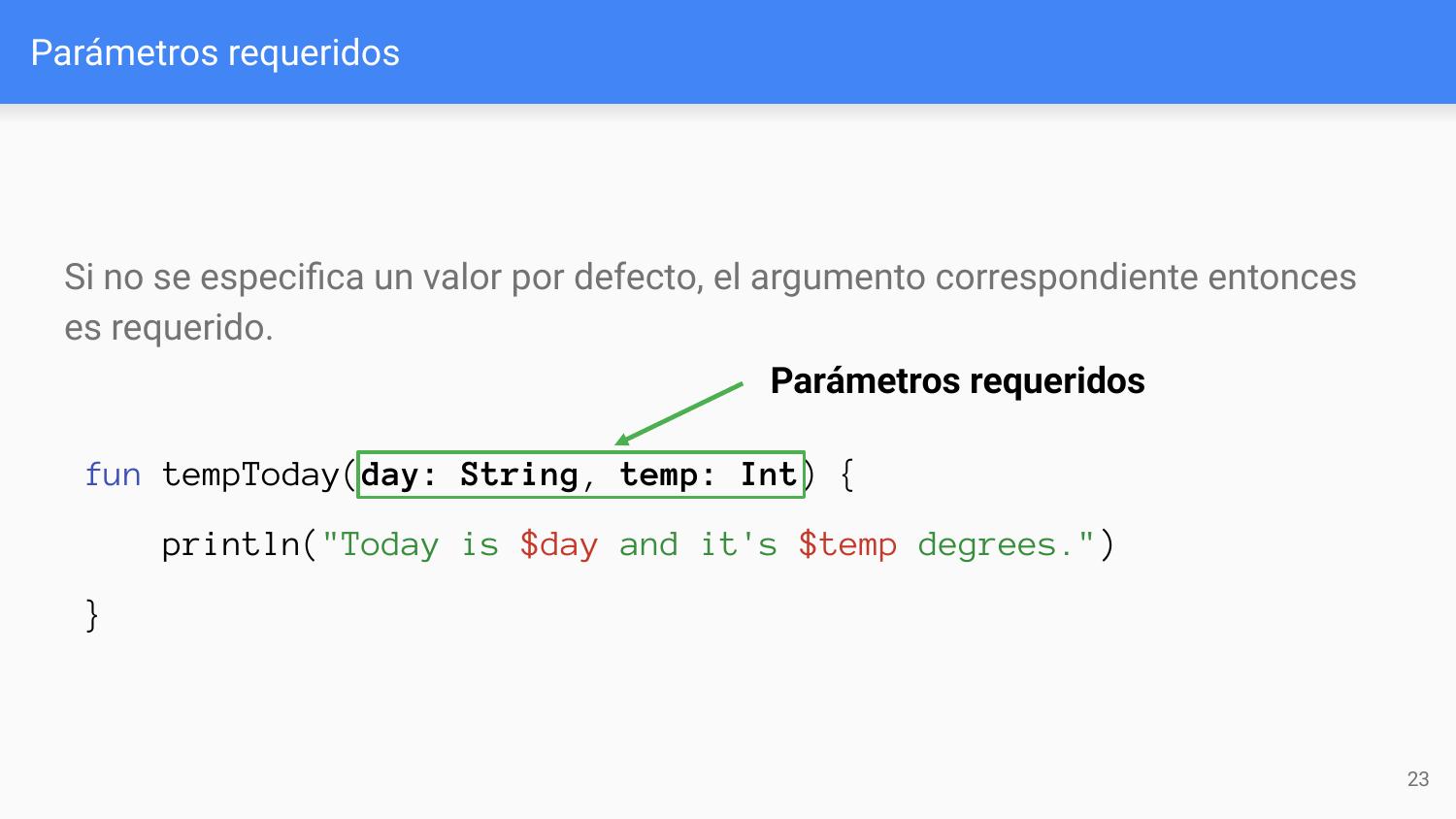

# Parámetros requeridos
Si no se especifica un valor por defecto, el argumento correspondiente entonces es requerido.
Parámetros requeridos
fun tempToday(day: String, temp: Int) {
    println("Today is $day and it's $temp degrees.")
}

23